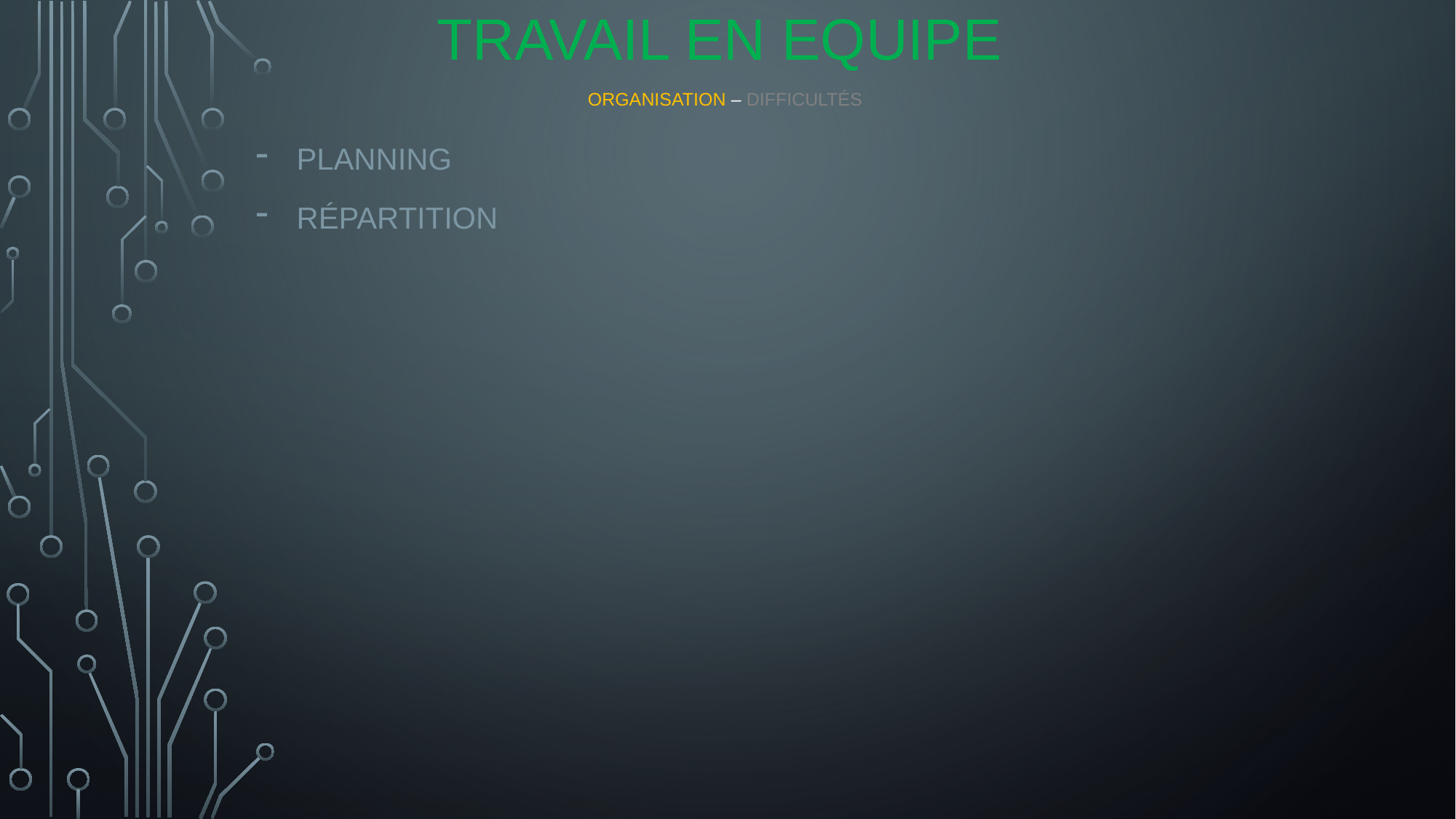

# Travail en Equipe
Organisation – Difficultés
Planning
Répartition